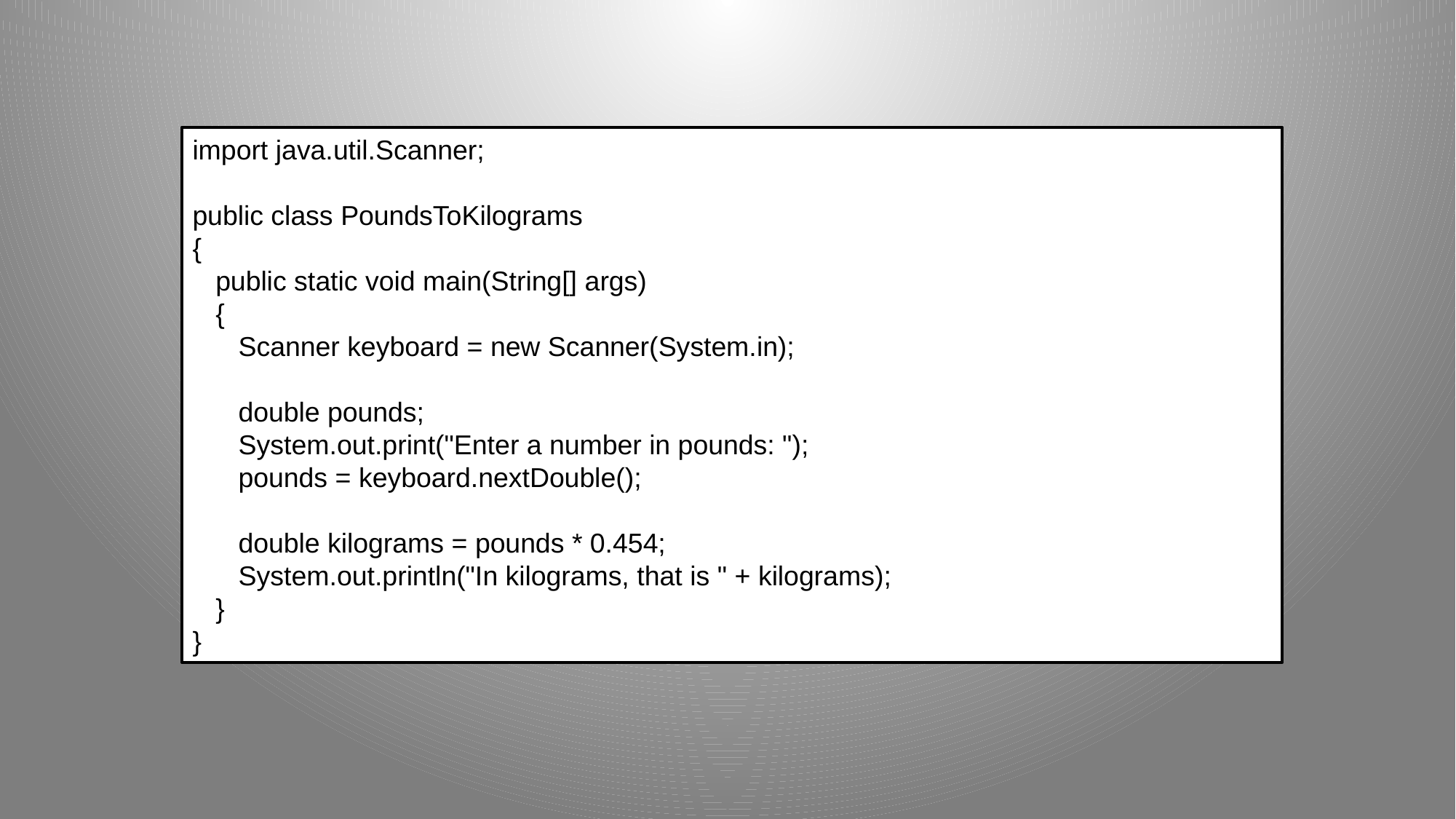

import java.util.Scanner;

public class PoundsToKilograms
{
   public static void main(String[] args)
   {
      Scanner keyboard = new Scanner(System.in);

      double pounds;
      System.out.print("Enter a number in pounds: ");
      pounds = keyboard.nextDouble();

      double kilograms = pounds * 0.454;
      System.out.println("In kilograms, that is " + kilograms);
   }
}